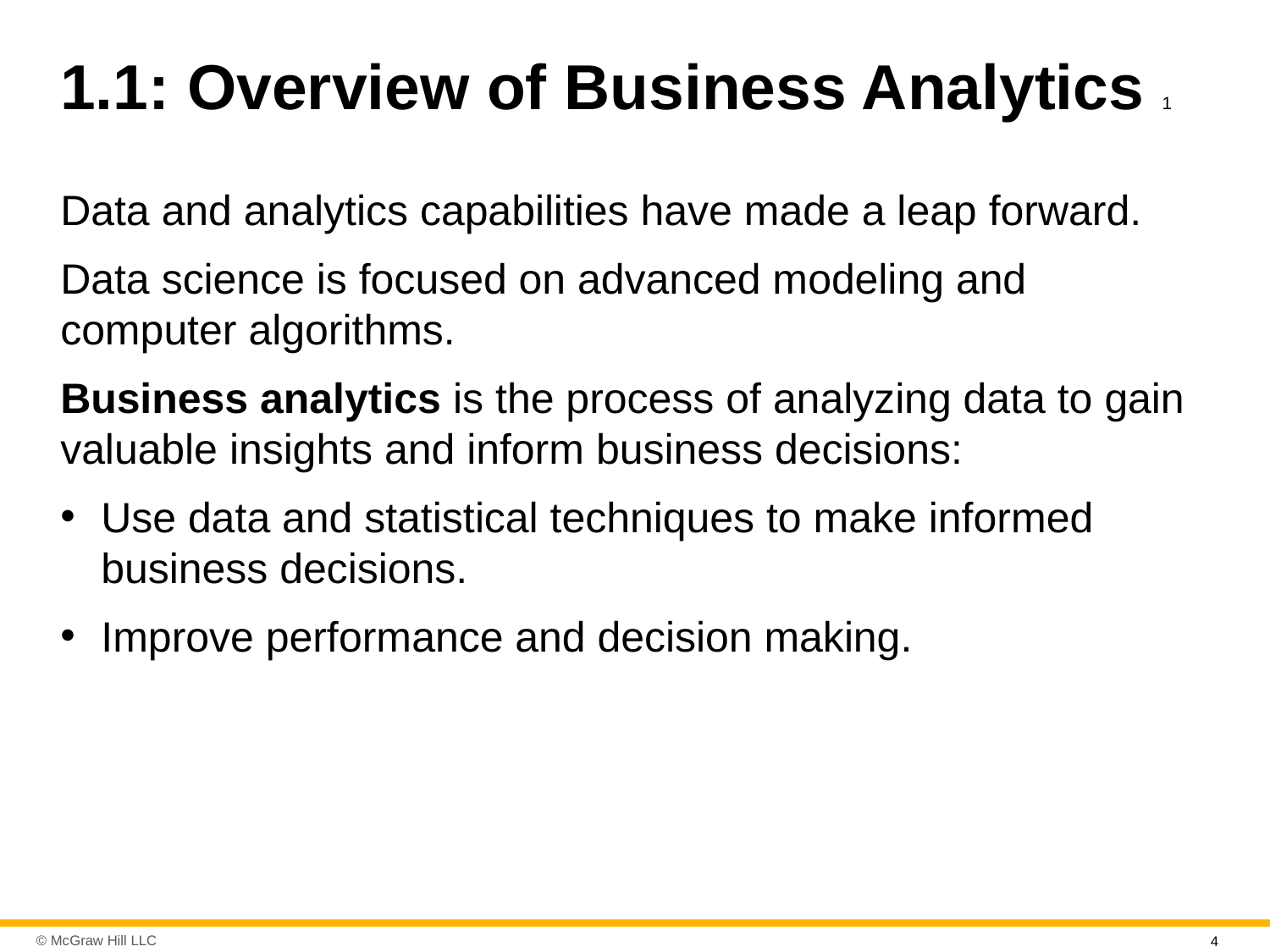

# 1.1: Overview of Business Analytics 1
Data and analytics capabilities have made a leap forward.
Data science is focused on advanced modeling and computer algorithms.
Business analytics is the process of analyzing data to gain valuable insights and inform business decisions:
Use data and statistical techniques to make informed business decisions.
Improve performance and decision making.
4